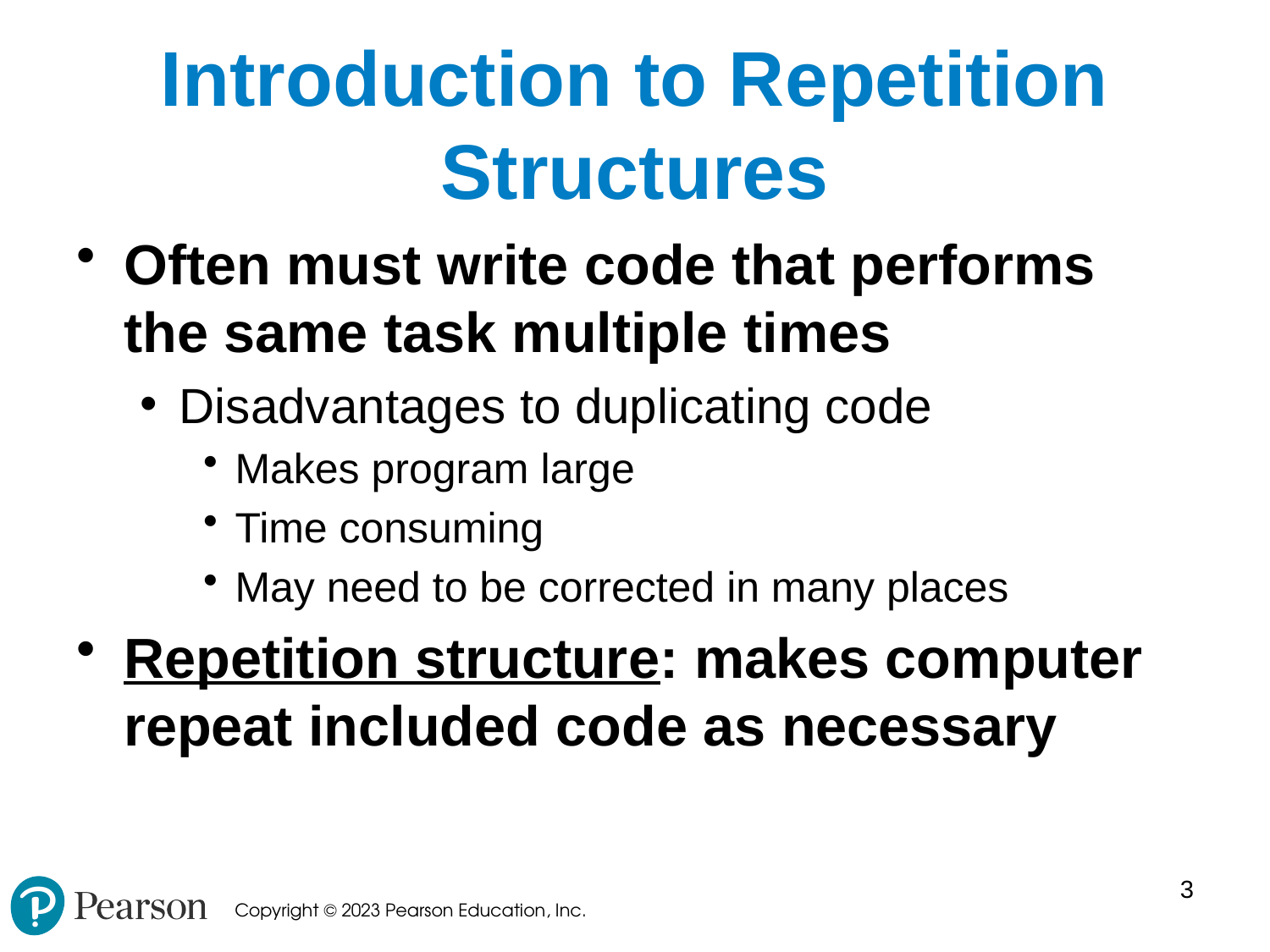

# Introduction to Repetition Structures
Often must write code that performs the same task multiple times
Disadvantages to duplicating code
Makes program large
Time consuming
May need to be corrected in many places
Repetition structure: makes computer repeat included code as necessary
3